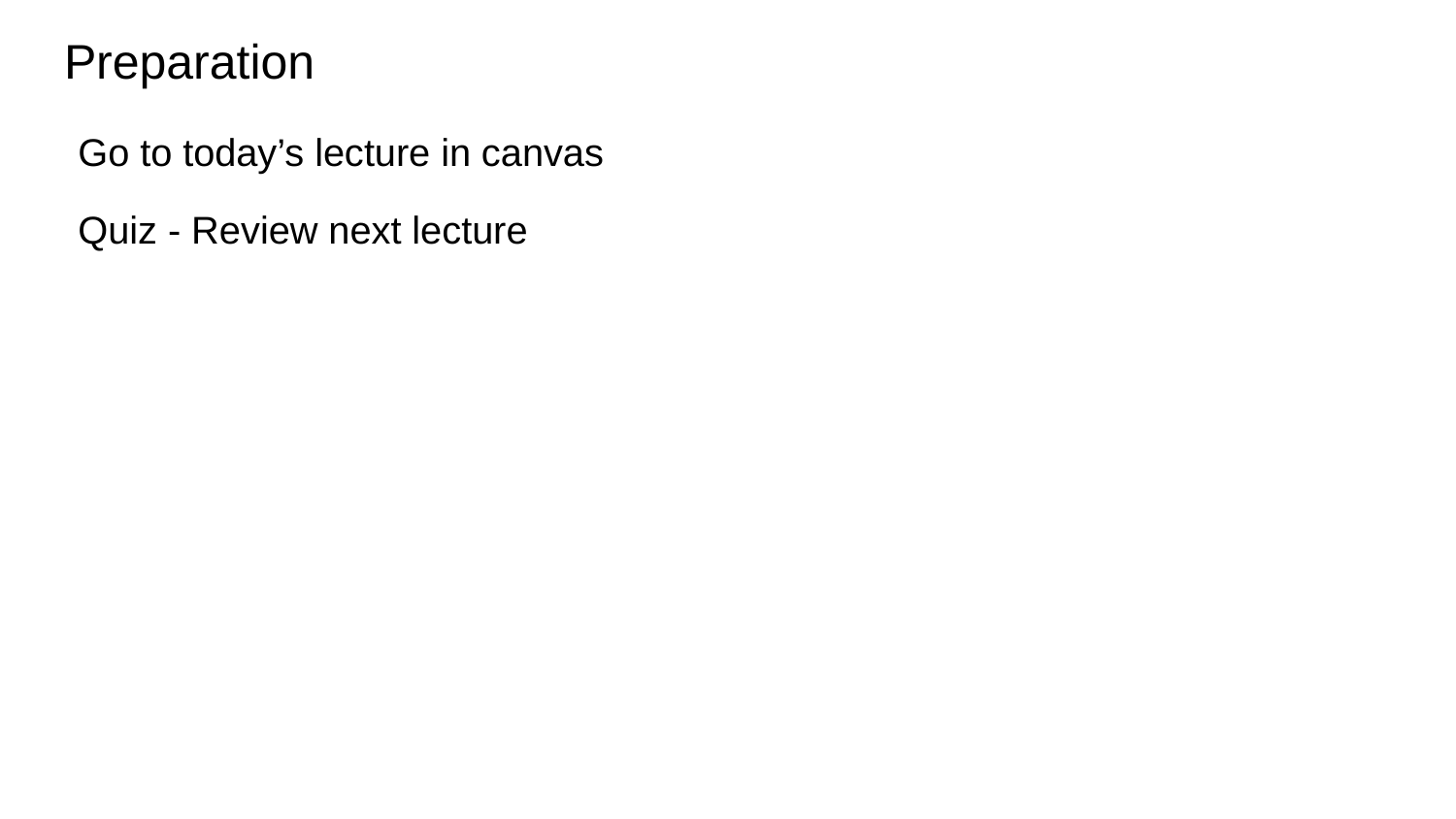

# Preparation
Go to today’s lecture in canvas
Quiz - Review next lecture